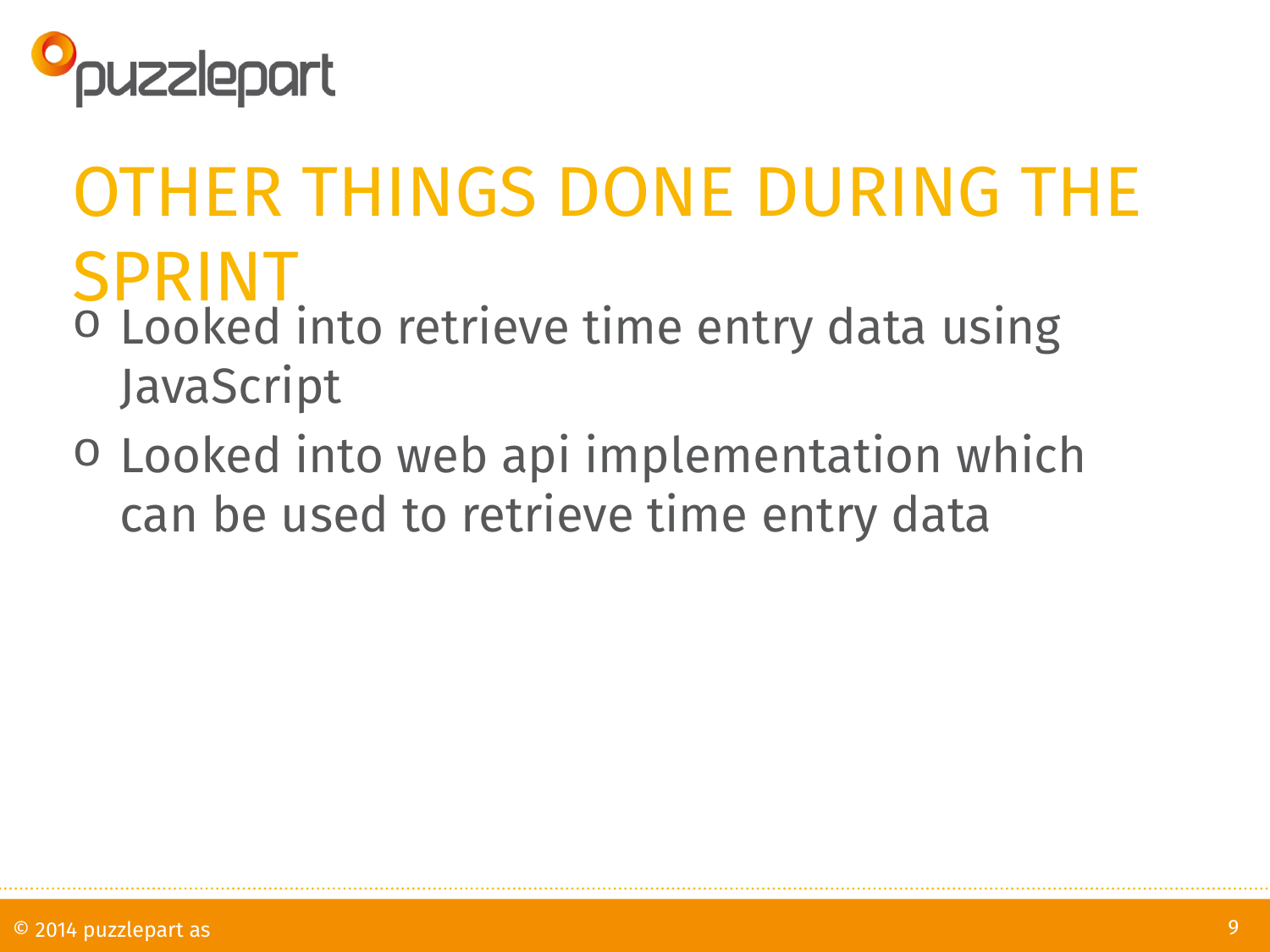

# other things done during the sprint
Looked into retrieve time entry data using JavaScript
Looked into web api implementation which can be used to retrieve time entry data
9
© 2014 puzzlepart as